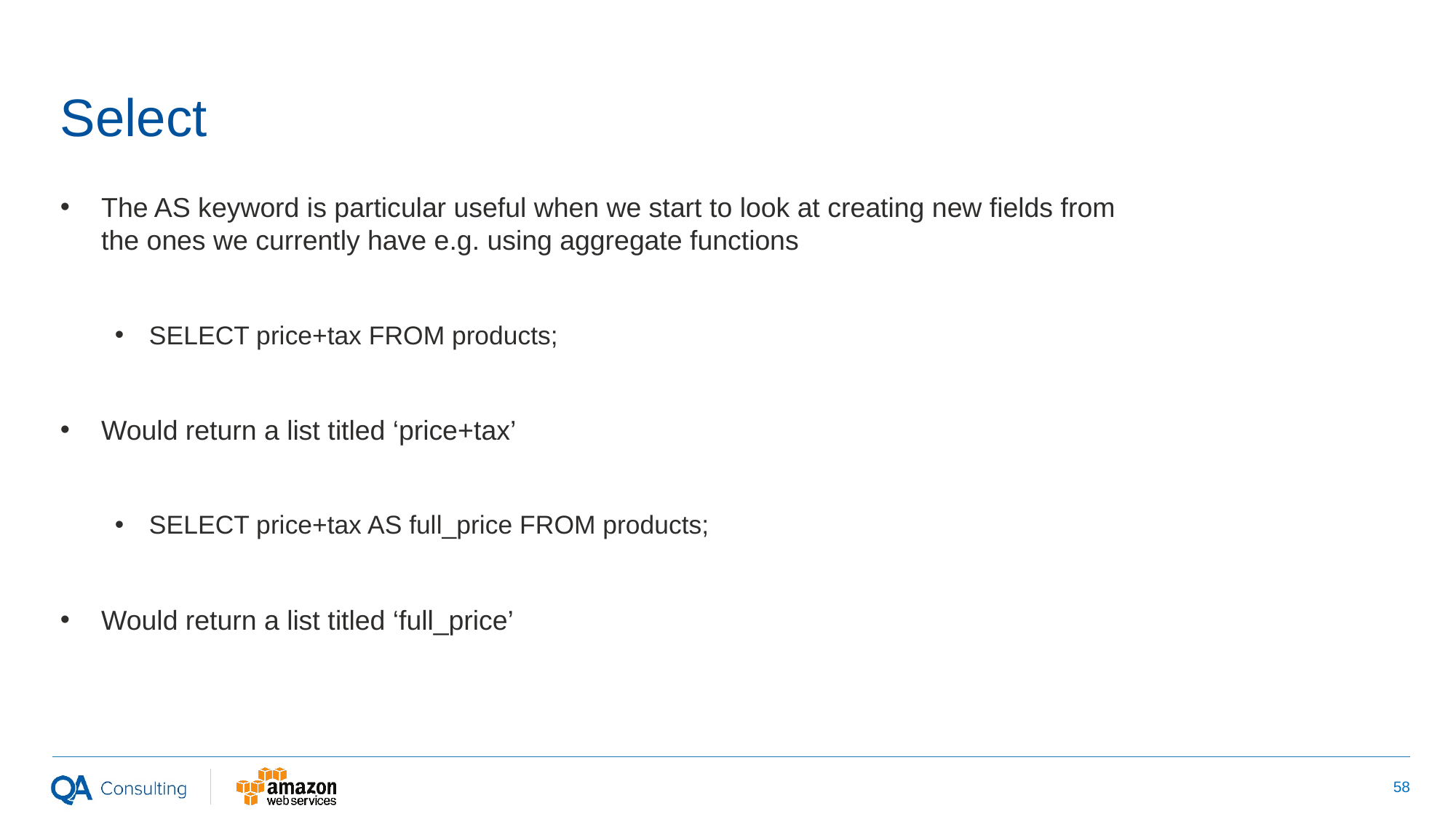

# Select
The AS keyword is particular useful when we start to look at creating new fields from the ones we currently have e.g. using aggregate functions

SELECT price+tax FROM products;

Would return a list titled ‘price+tax’

SELECT price+tax AS full_price FROM products;

Would return a list titled ‘full_price’